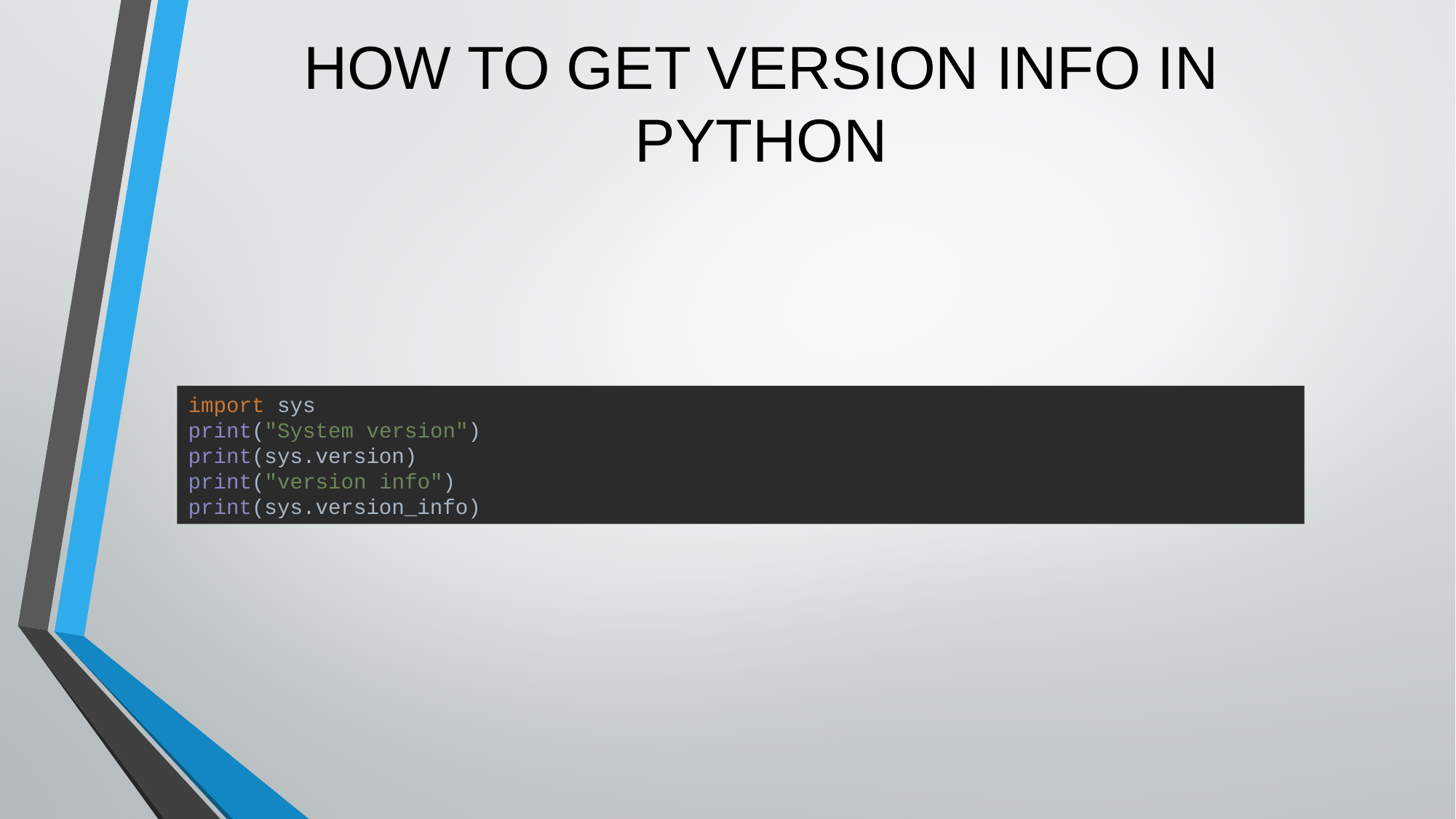

# HOW TO GET VERSION INFO IN PYTHON

import sys
print("System version")
print(sys.version)
print("version info")
print(sys.version_info)